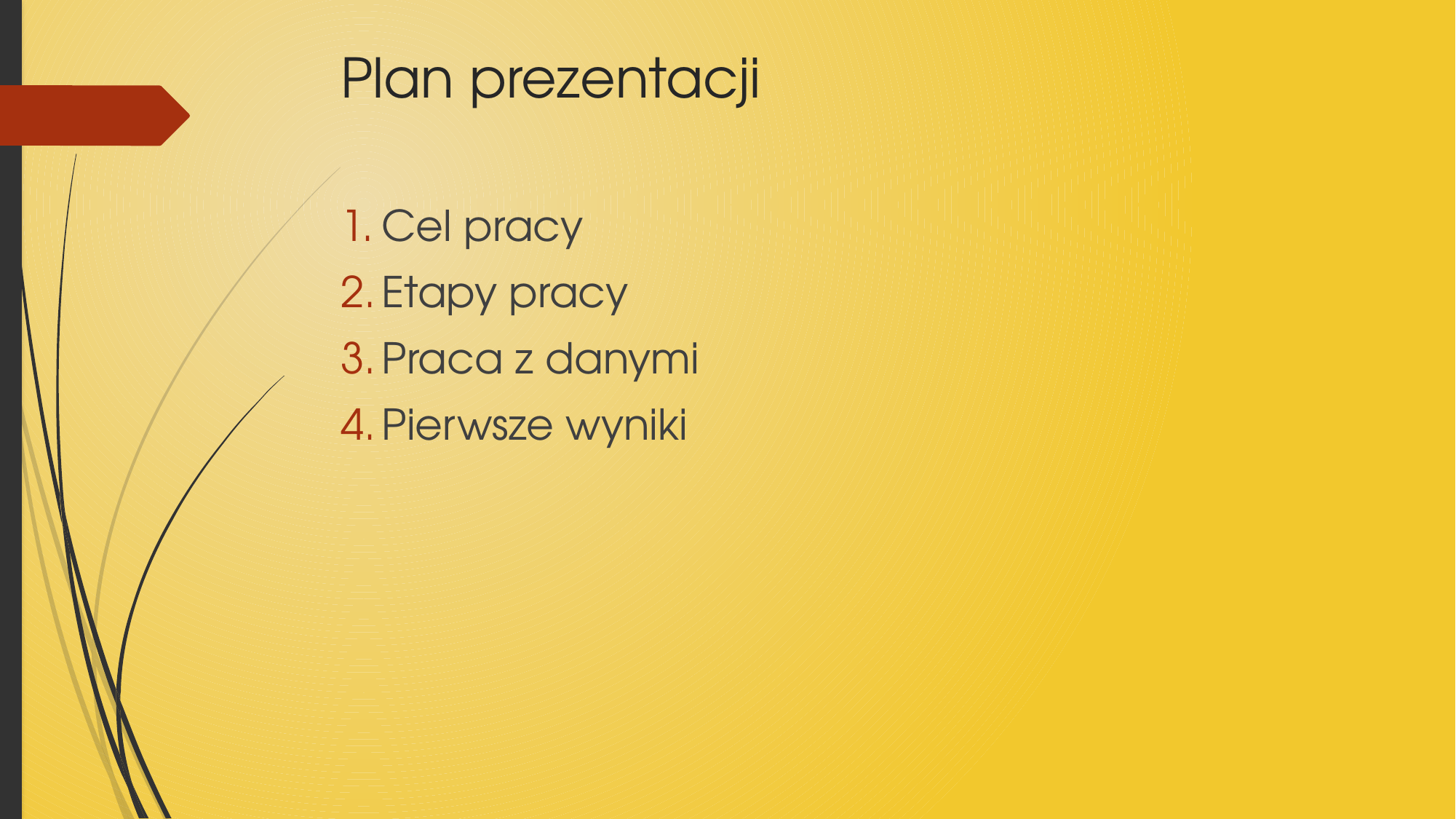

# Plan prezentacji
Cel pracy
Etapy pracy
Praca z danymi
Pierwsze wyniki